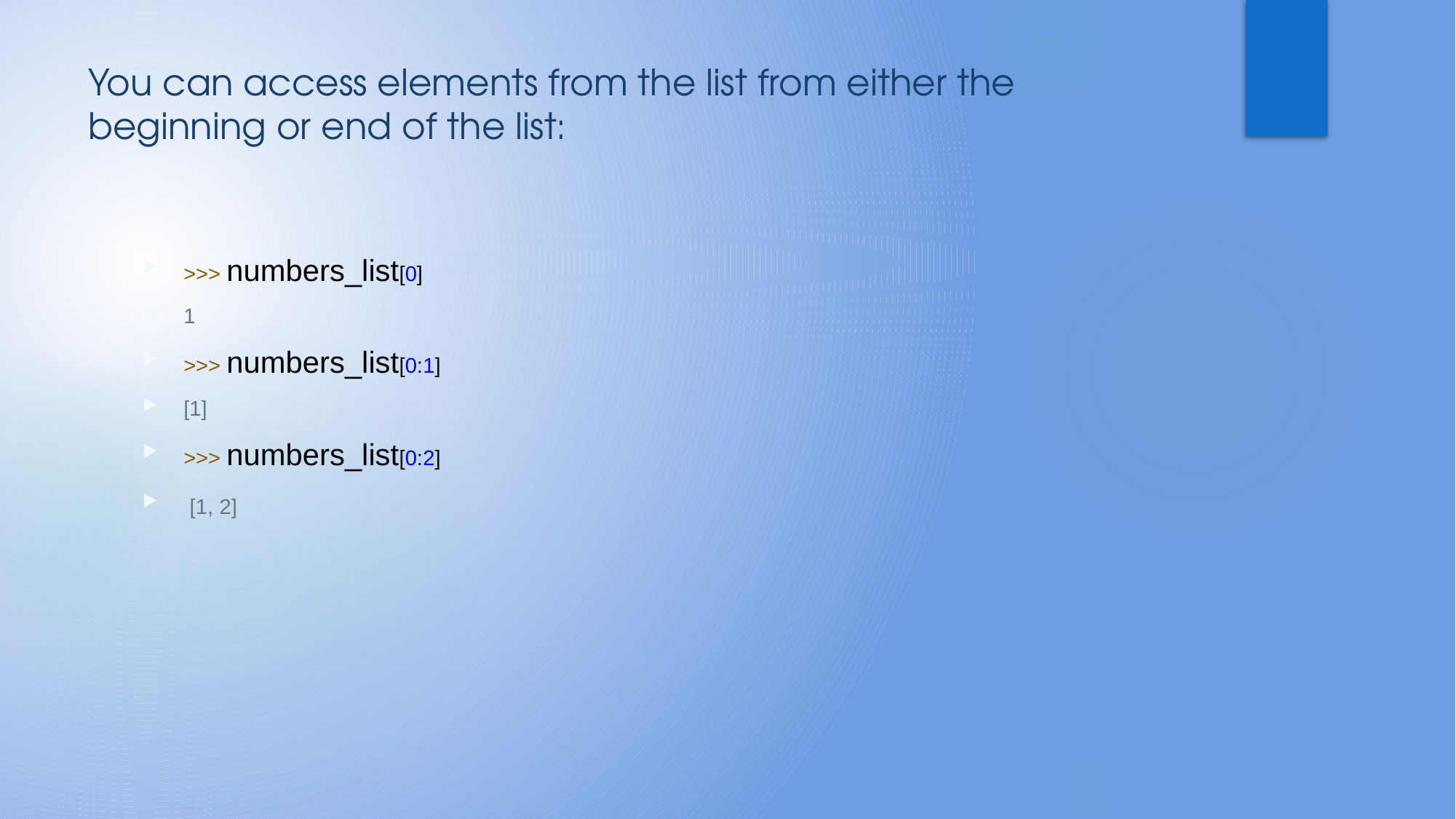

# You can access elements from the list from either the beginning or end of the list:
>>> numbers_list[0]
1
>>> numbers_list[0:1]
[1]
>>> numbers_list[0:2]
 [1, 2]